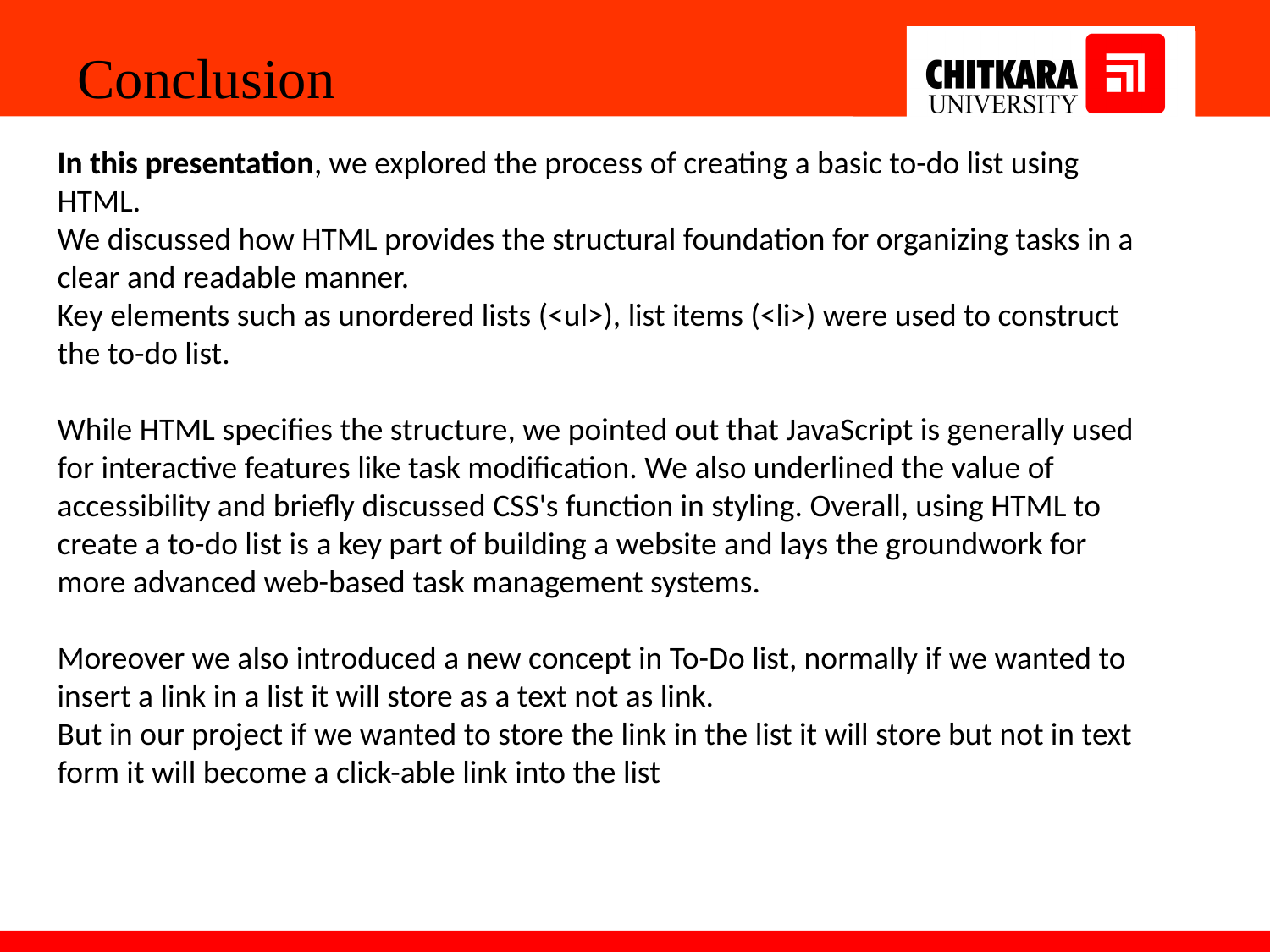

Conclusion
In this presentation, we explored the process of creating a basic to-do list using HTML.
We discussed how HTML provides the structural foundation for organizing tasks in a clear and readable manner.
Key elements such as unordered lists (<ul>), list items (<li>) were used to construct the to-do list.

While HTML specifies the structure, we pointed out that JavaScript is generally used for interactive features like task modification. We also underlined the value of accessibility and briefly discussed CSS's function in styling. Overall, using HTML to create a to-do list is a key part of building a website and lays the groundwork for more advanced web-based task management systems.

Moreover we also introduced a new concept in To-Do list, normally if we wanted to insert a link in a list it will store as a text not as link.
But in our project if we wanted to store the link in the list it will store but not in text form it will become a click-able link into the list